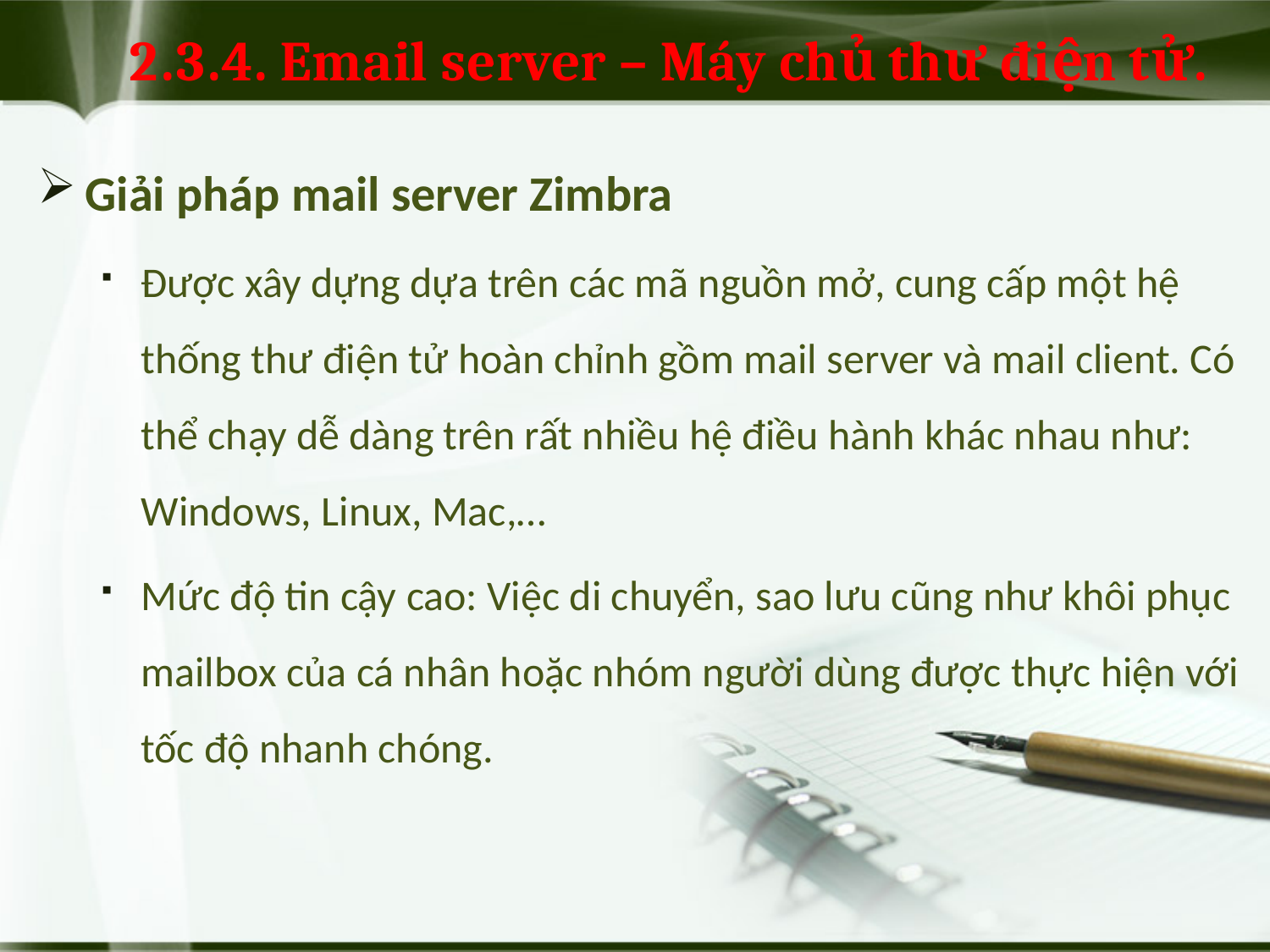

# 2.3.4. Email server – Máy chủ thư điện tử.
Giải pháp mail server Zimbra
Được xây dựng dựa trên các mã nguồn mở, cung cấp một hệ thống thư điện tử hoàn chỉnh gồm mail server và mail client. Có thể chạy dễ dàng trên rất nhiều hệ điều hành khác nhau như: Windows, Linux, Mac,…
Mức độ tin cậy cao: Việc di chuyển, sao lưu cũng như khôi phục mailbox của cá nhân hoặc nhóm người dùng được thực hiện với tốc độ nhanh chóng.